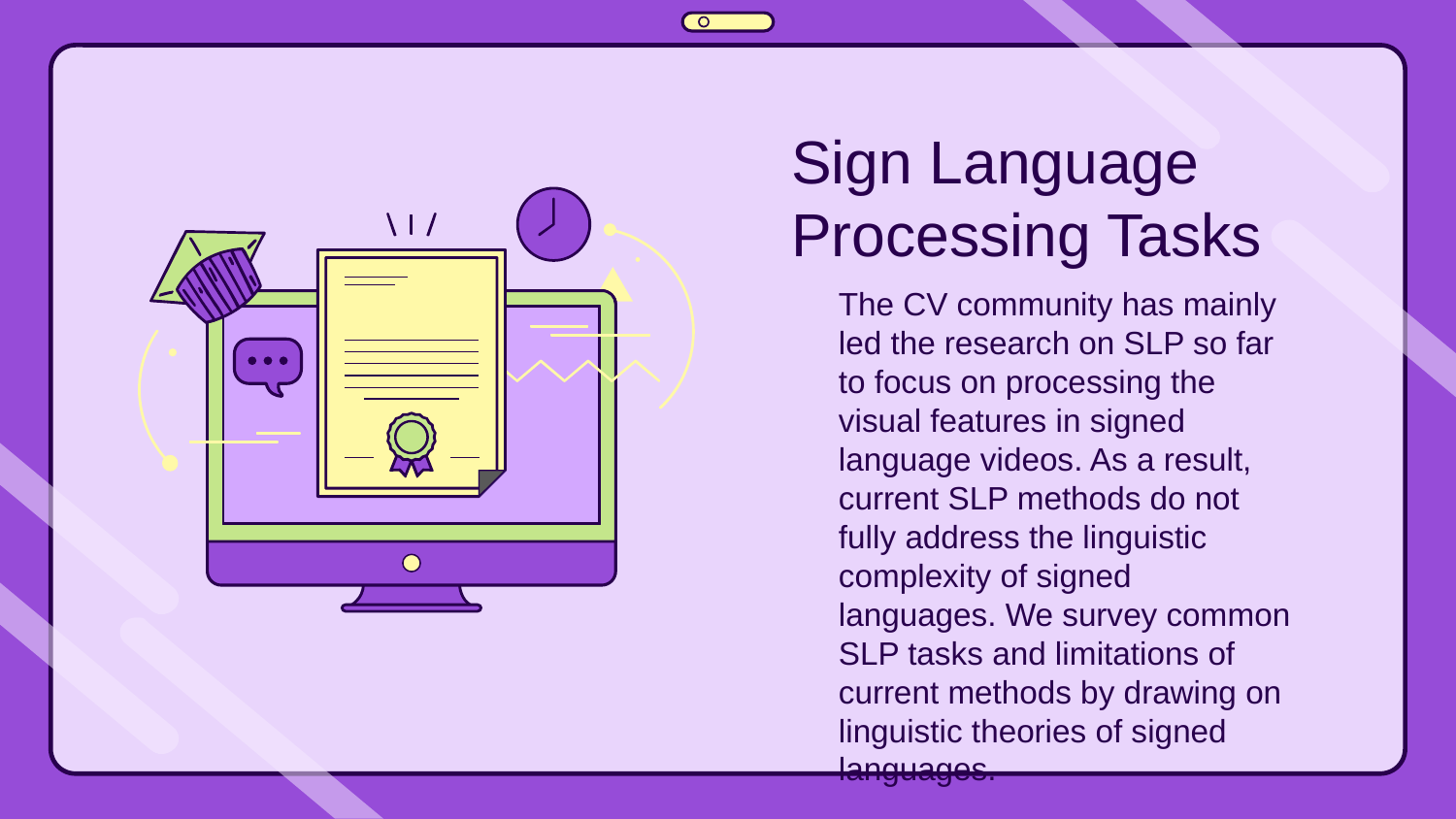

# Sign Language Processing Tasks
The CV community has mainly led the research on SLP so far to focus on processing the visual features in signed language videos. As a result, current SLP methods do not fully address the linguistic complexity of signed languages. We survey common SLP tasks and limitations of current methods by drawing on linguistic theories of signed languages.